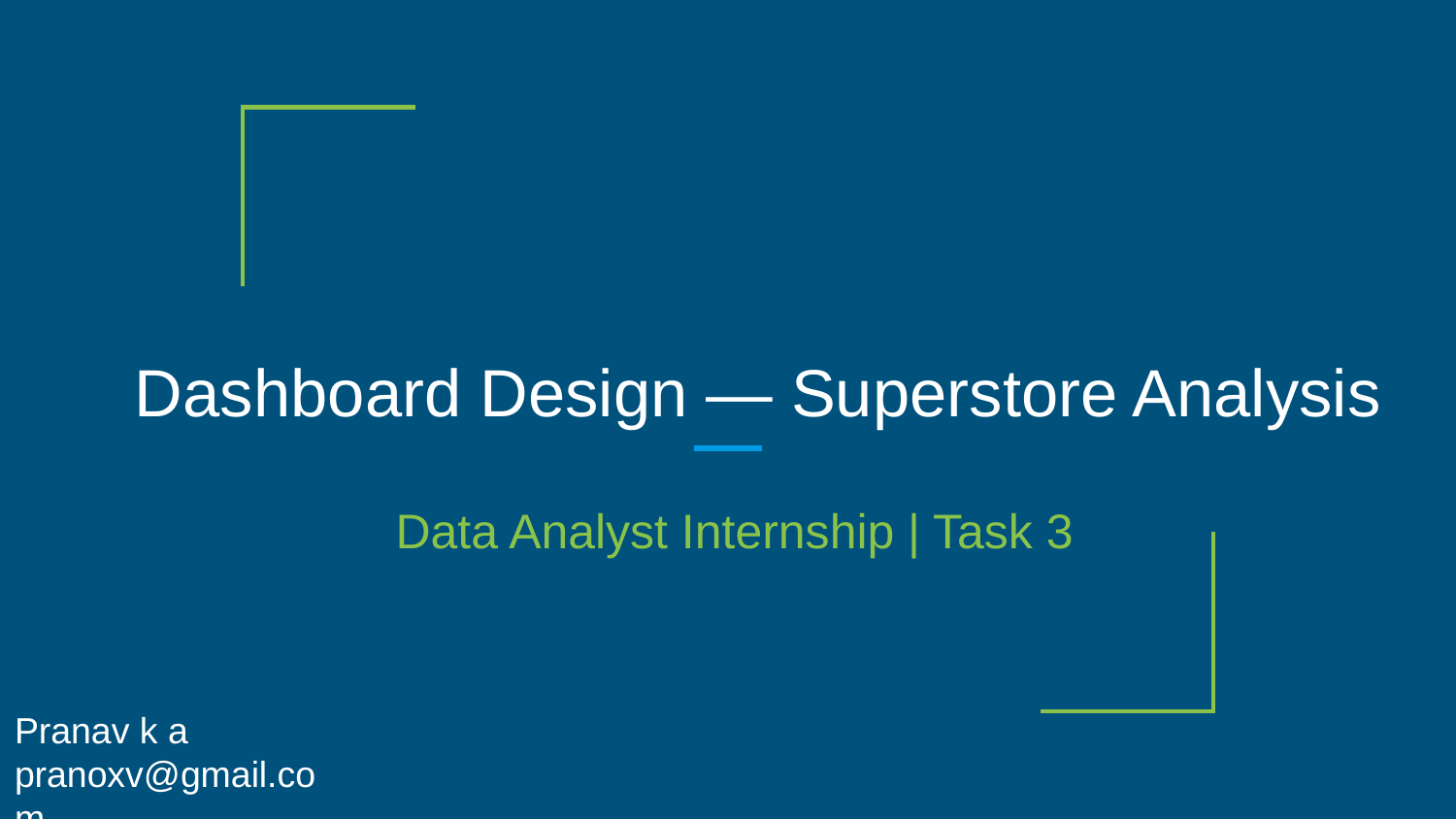

# Dashboard Design — Superstore Analysis
 Data Analyst Internship | Task 3
Pranav k a
pranoxv@gmail.com